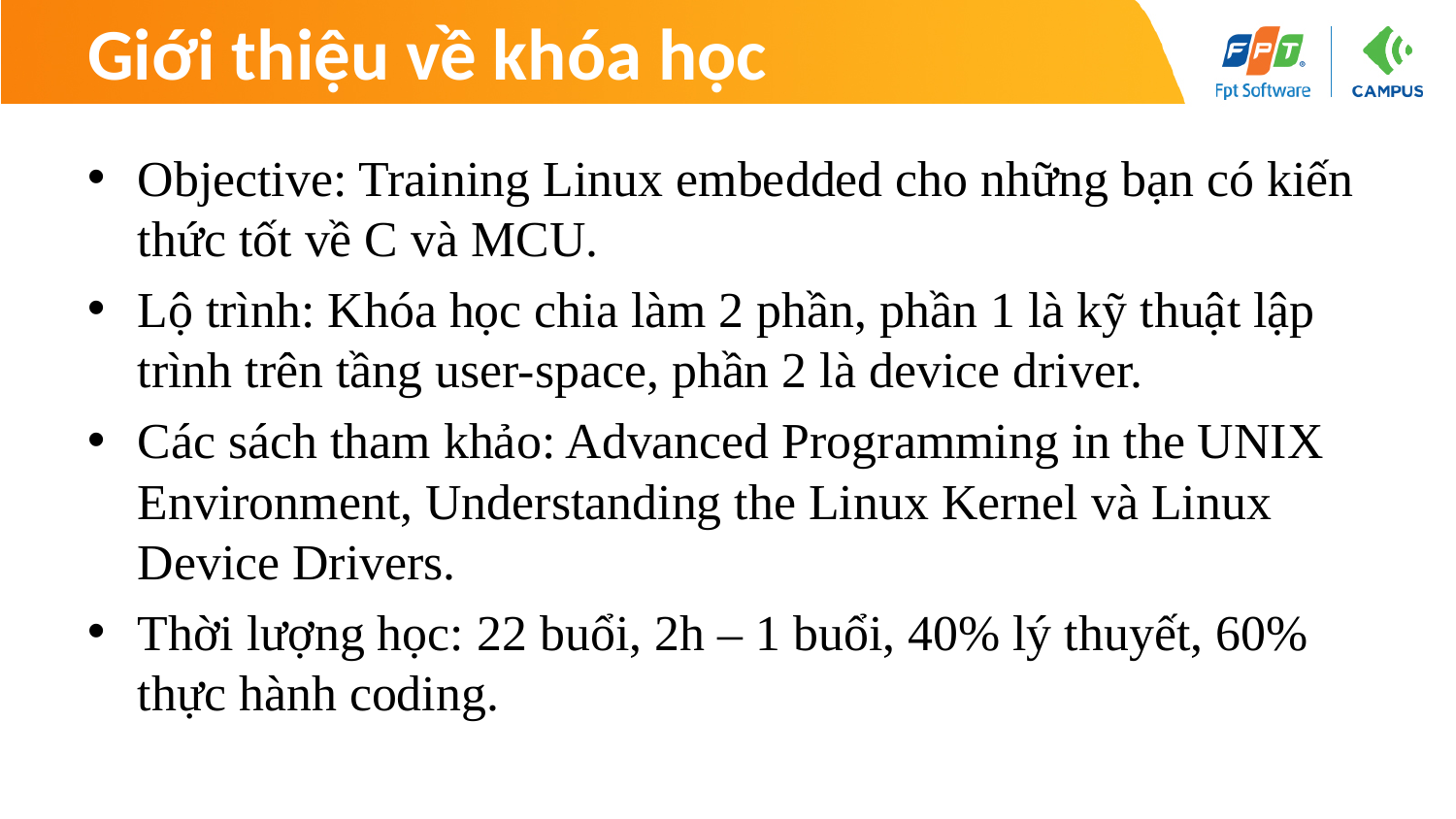

# Giới thiệu về khóa học
Objective: Training Linux embedded cho những bạn có kiến thức tốt về C và MCU.
Lộ trình: Khóa học chia làm 2 phần, phần 1 là kỹ thuật lập trình trên tầng user-space, phần 2 là device driver.
Các sách tham khảo: Advanced Programming in the UNIX Environment, Understanding the Linux Kernel và Linux Device Drivers.
Thời lượng học: 22 buổi, 2h – 1 buổi, 40% lý thuyết, 60% thực hành coding.